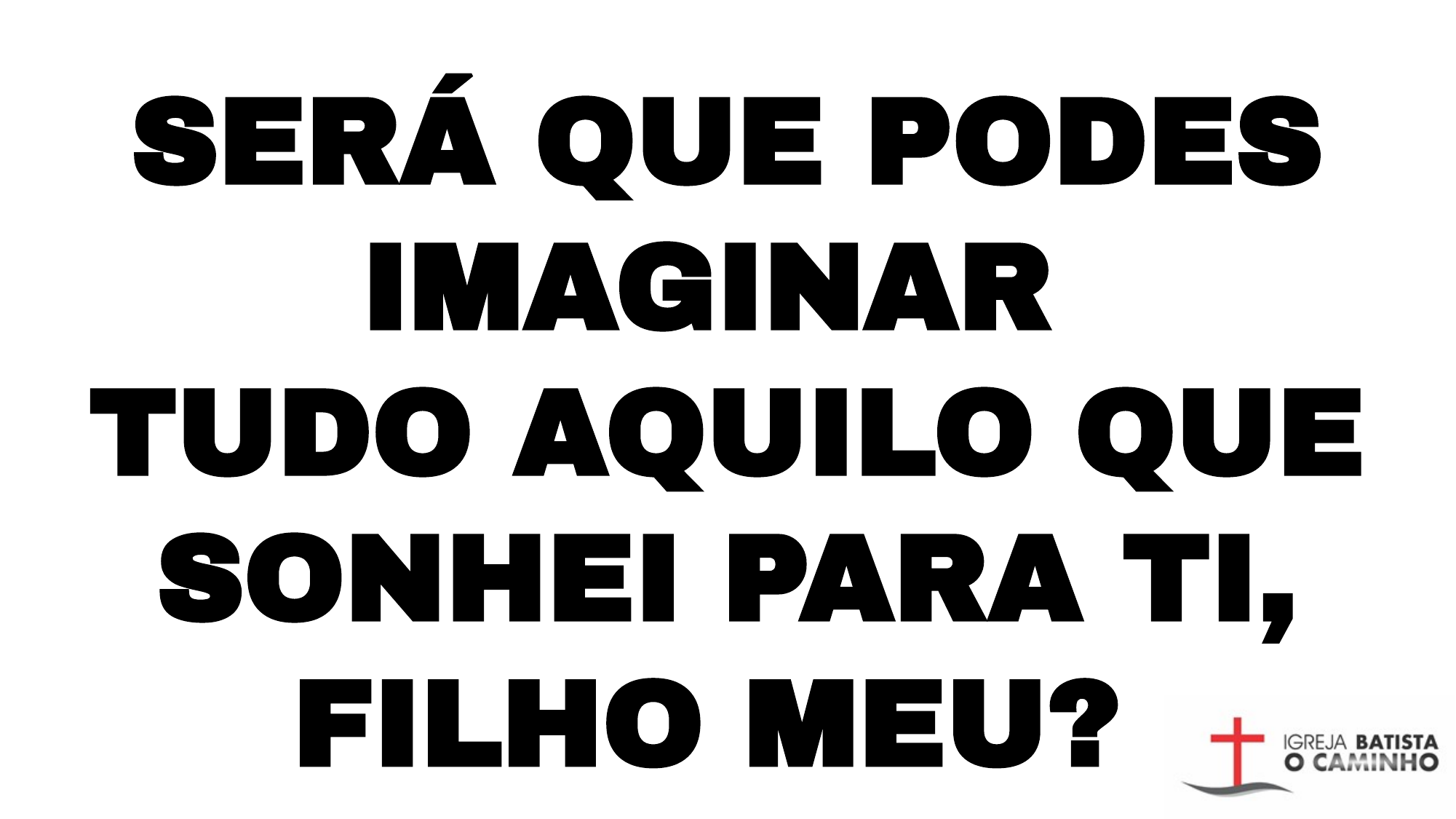

SERÁ QUE PODES IMAGINAR
TUDO AQUILO QUE SONHEI PARA TI, FILHO MEU?